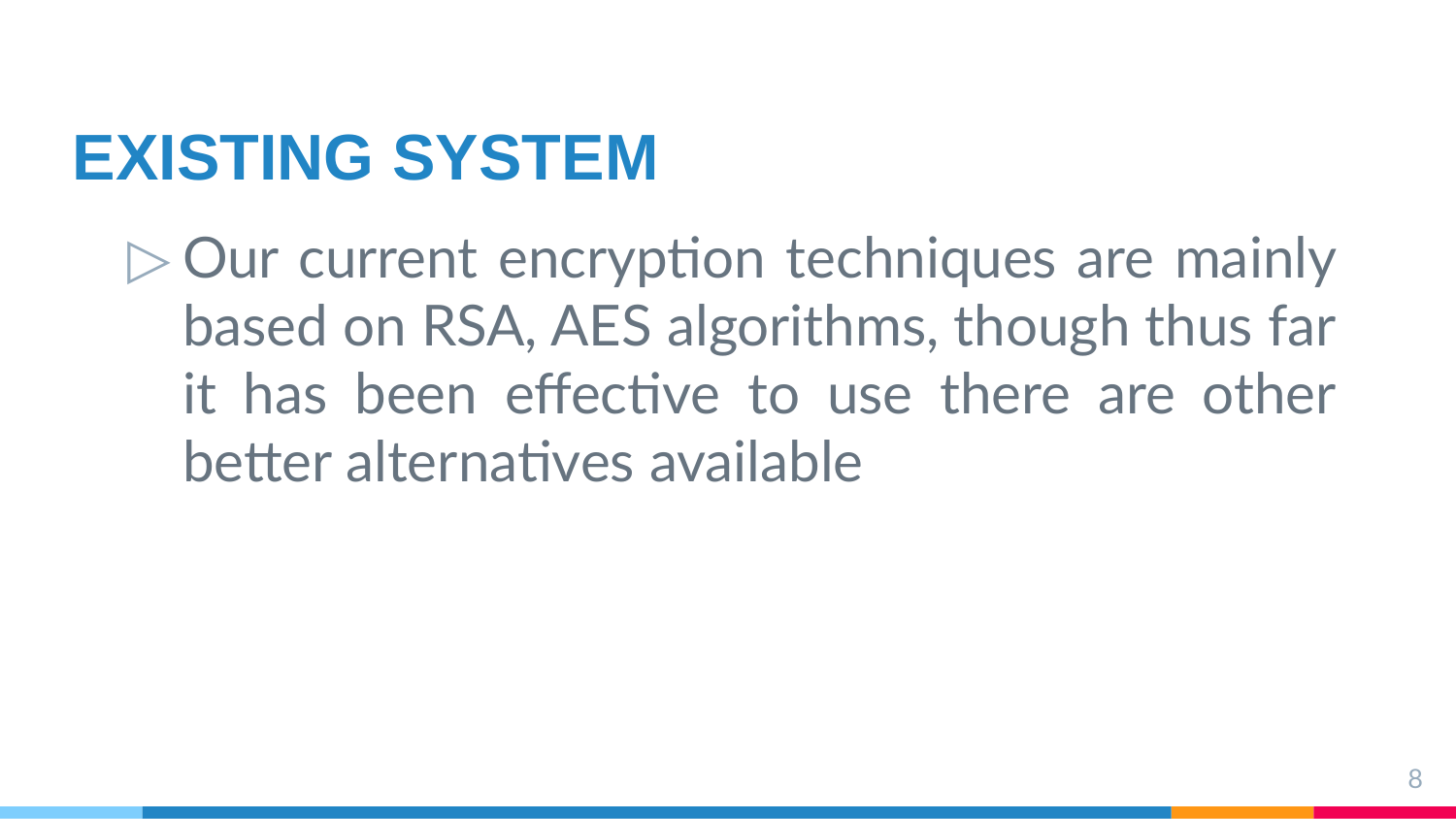

# EXISTING SYSTEM
Our current encryption techniques are mainly based on RSA, AES algorithms, though thus far it has been effective to use there are other better alternatives available
8